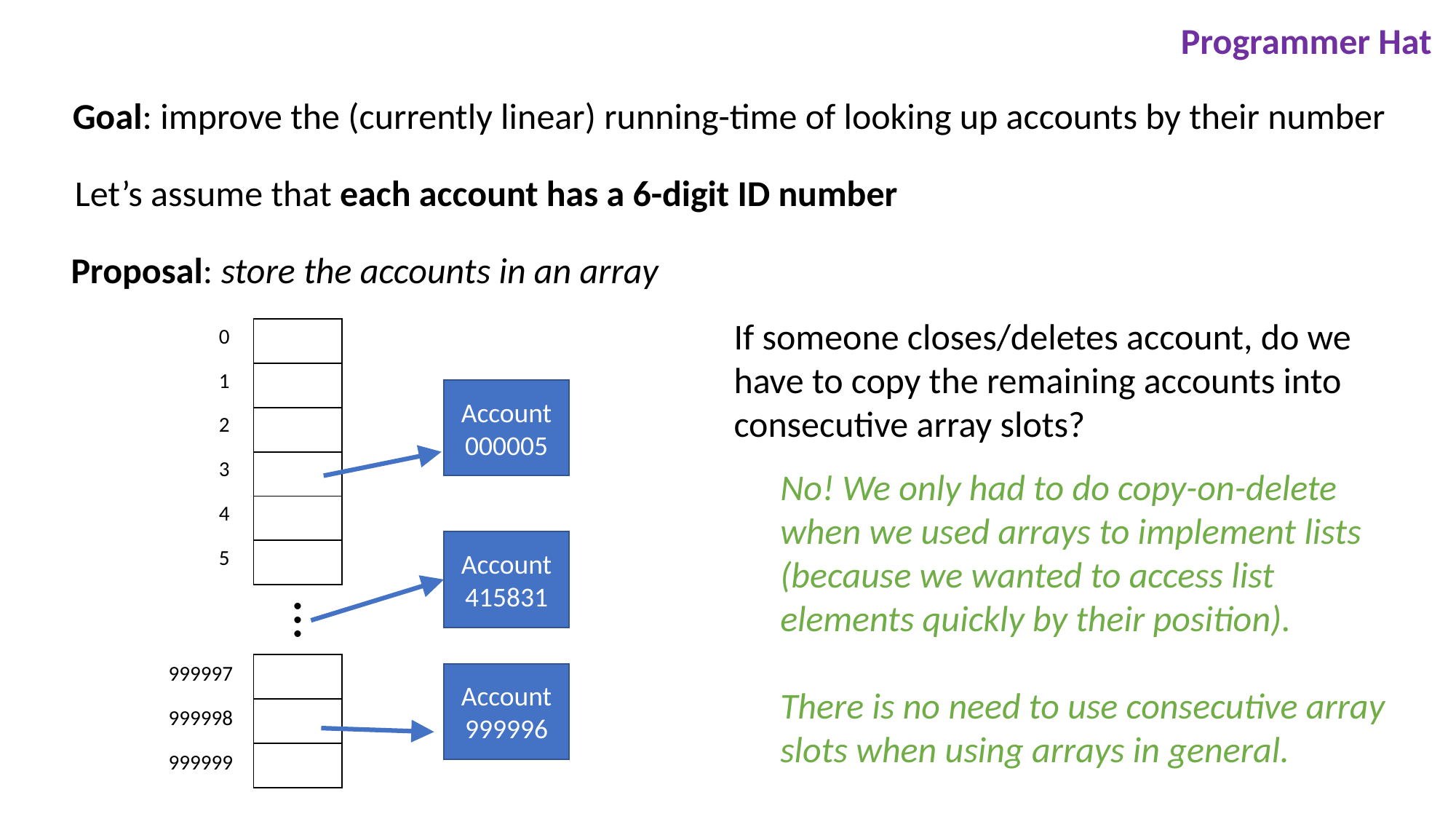

Programmer Hat
Goal: improve the (currently linear) running-time of looking up accounts by their number
Let’s assume that each account has a 6-digit ID number
Proposal: store the accounts in an array
If someone closes/deletes account, do we have to copy the remaining accounts into consecutive array slots?
|  |
| --- |
|  |
|  |
|  |
|  |
|  |
| 0 |
| --- |
| 1 |
| 2 |
| 3 |
| 4 |
| 5 |
Account
000005
No! We only had to do copy-on-delete when we used arrays to implement lists (because we wanted to access list elements quickly by their position).

There is no need to use consecutive array slots when using arrays in general.
Account
415831
...
|  |
| --- |
|  |
|  |
| 999997 |
| --- |
| 999998 |
| 999999 |
Account
999996